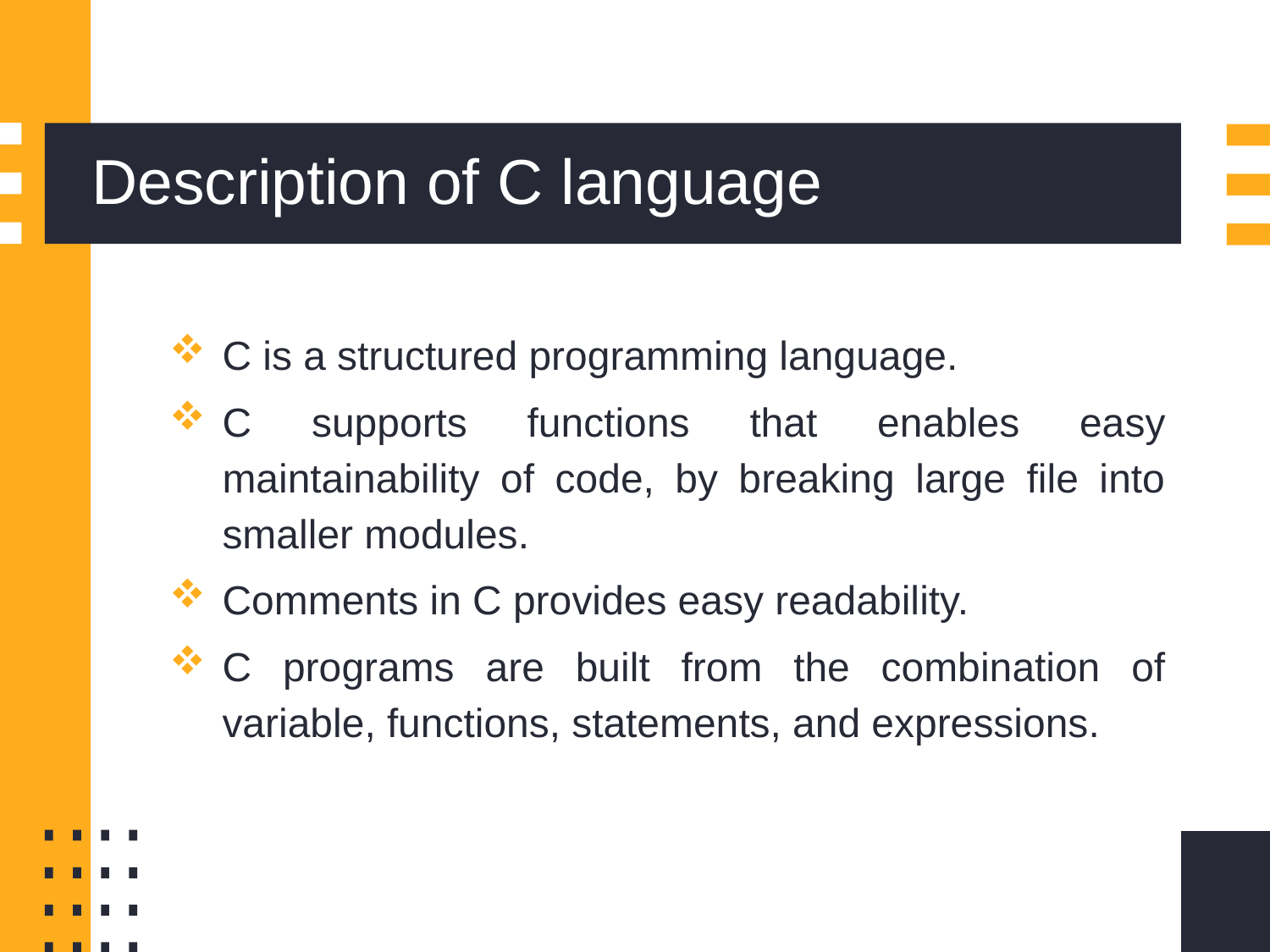

# Description of C language
C is a structured programming language.
C supports functions that enables easy maintainability of code, by breaking large file into smaller modules.
Comments in C provides easy readability.
C programs are built from the combination of variable, functions, statements, and expressions.